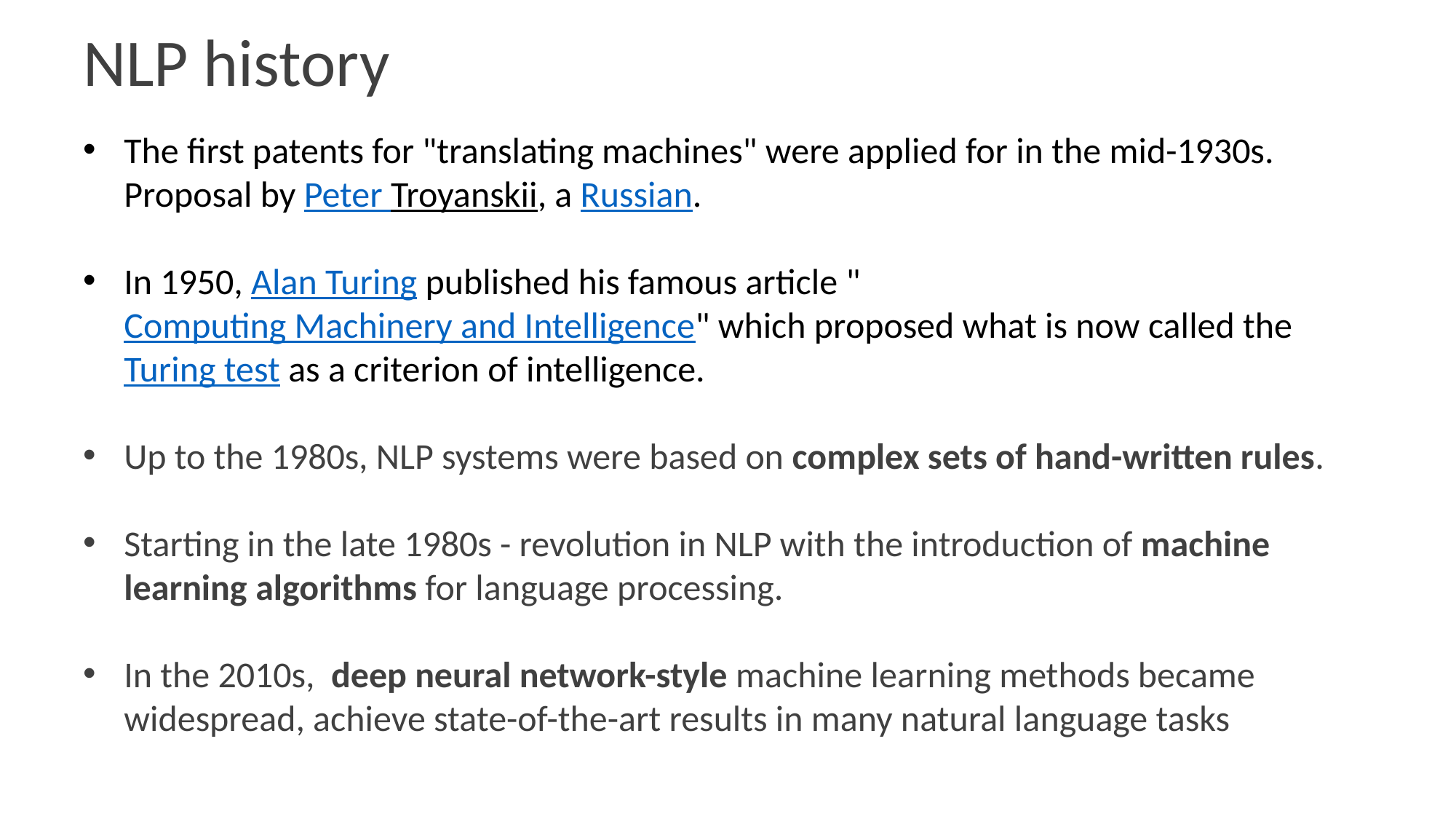

NLP history
The first patents for "translating machines" were applied for in the mid-1930s. Proposal by Peter Troyanskii, a Russian.

In 1950, Alan Turing published his famous article "Computing Machinery and Intelligence" which proposed what is now called the Turing test as a criterion of intelligence.

Up to the 1980s, NLP systems were based on complex sets of hand-written rules.

Starting in the late 1980s - revolution in NLP with the introduction of machine learning algorithms for language processing.

In the 2010s,  deep neural network-style machine learning methods became widespread, achieve state-of-the-art results in many natural language tasks